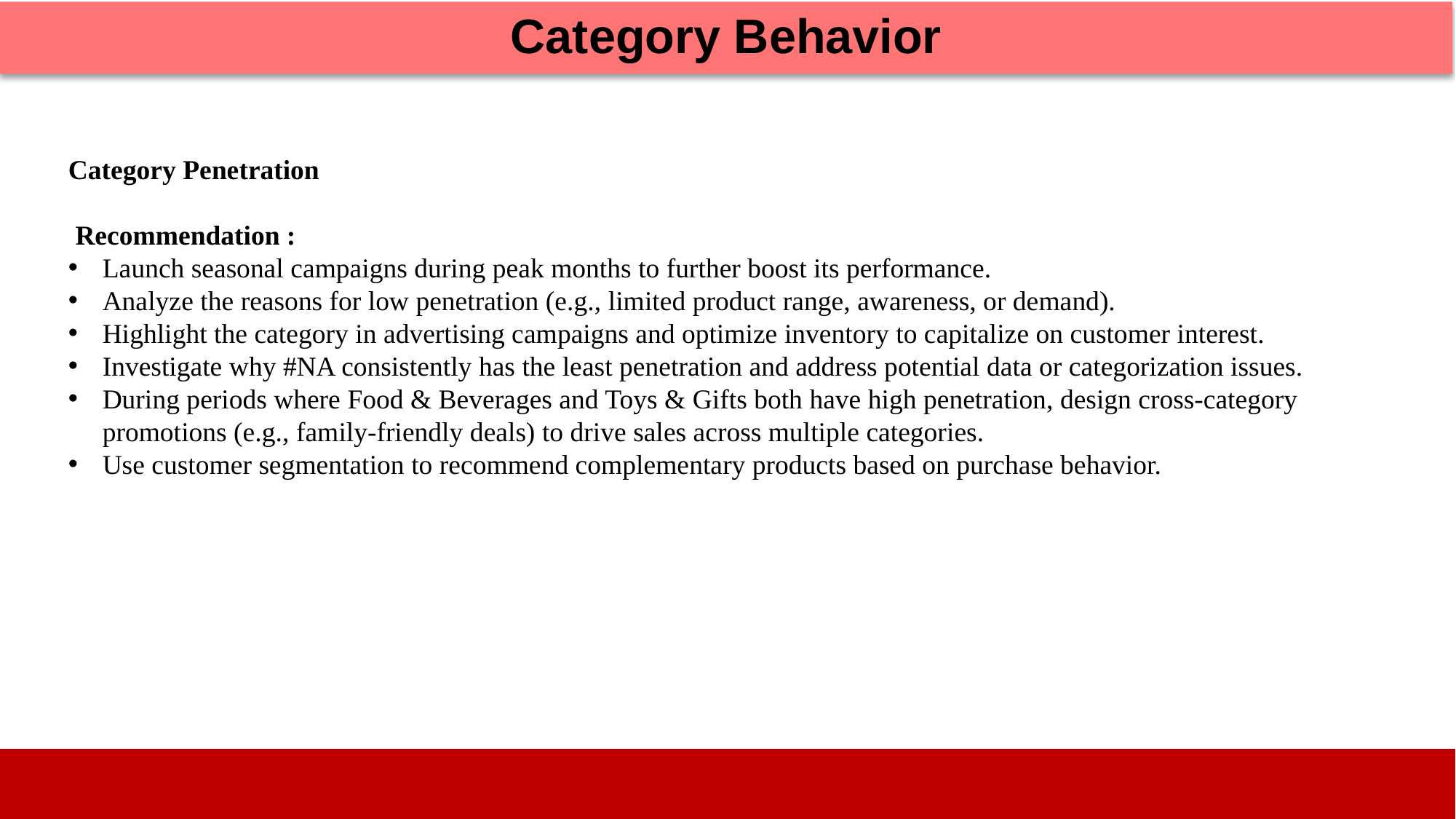

Category Behavior
Category Penetration

 Recommendation :
Launch seasonal campaigns during peak months to further boost its performance.
Analyze the reasons for low penetration (e.g., limited product range, awareness, or demand).
Highlight the category in advertising campaigns and optimize inventory to capitalize on customer interest.
Investigate why #NA consistently has the least penetration and address potential data or categorization issues.
During periods where Food & Beverages and Toys & Gifts both have high penetration, design cross-category promotions (e.g., family-friendly deals) to drive sales across multiple categories.
Use customer segmentation to recommend complementary products based on purchase behavior.

Image source: icons8`